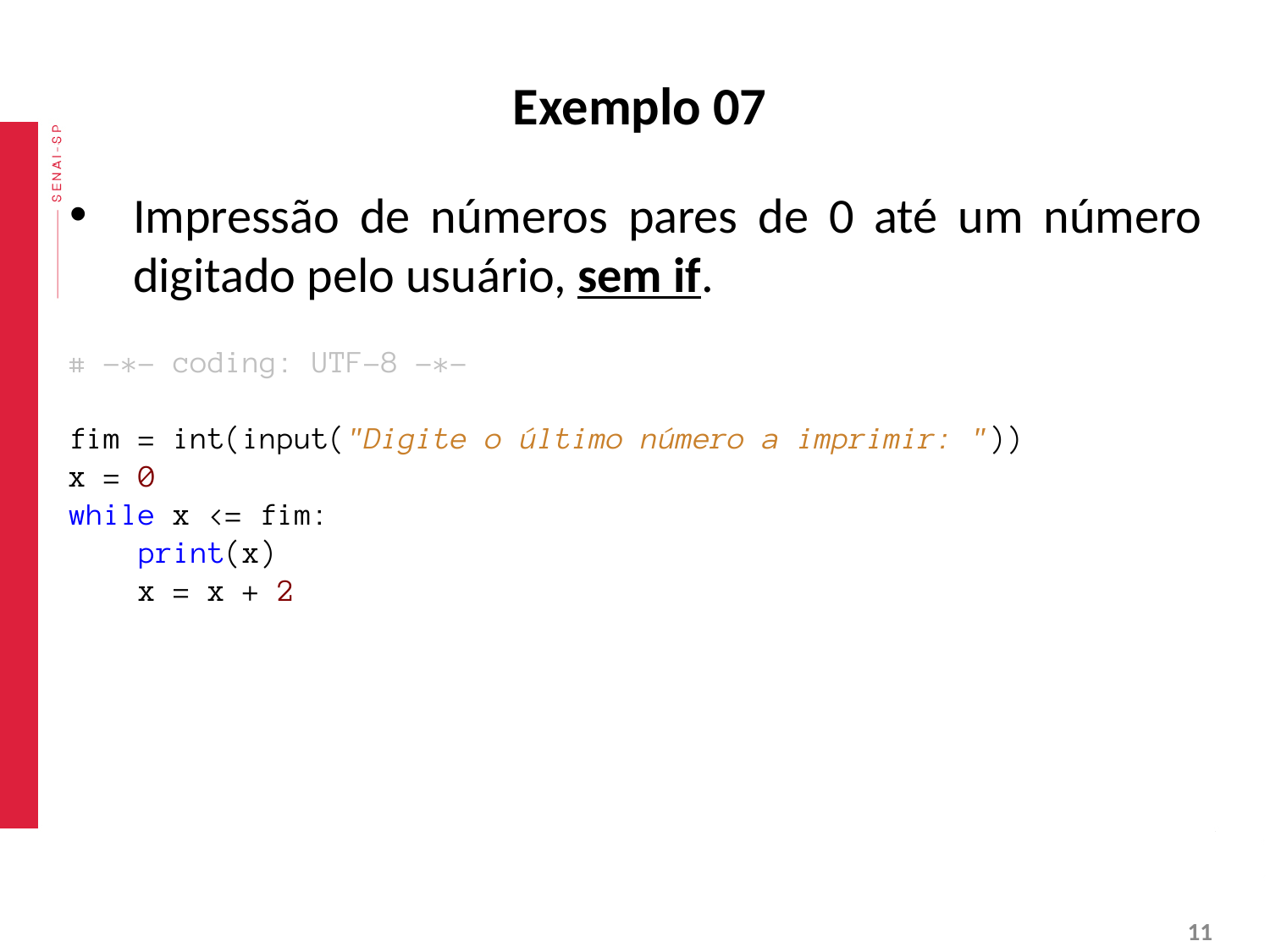

# Exemplo 07
Impressão de números pares de 0 até um número digitado pelo usuário, sem if.

# -*- coding: UTF-8 -*-

fim = int(input("Digite o último número a imprimir: "))
x = 0
while x <= fim:
    print(x)
    x = x + 2

11